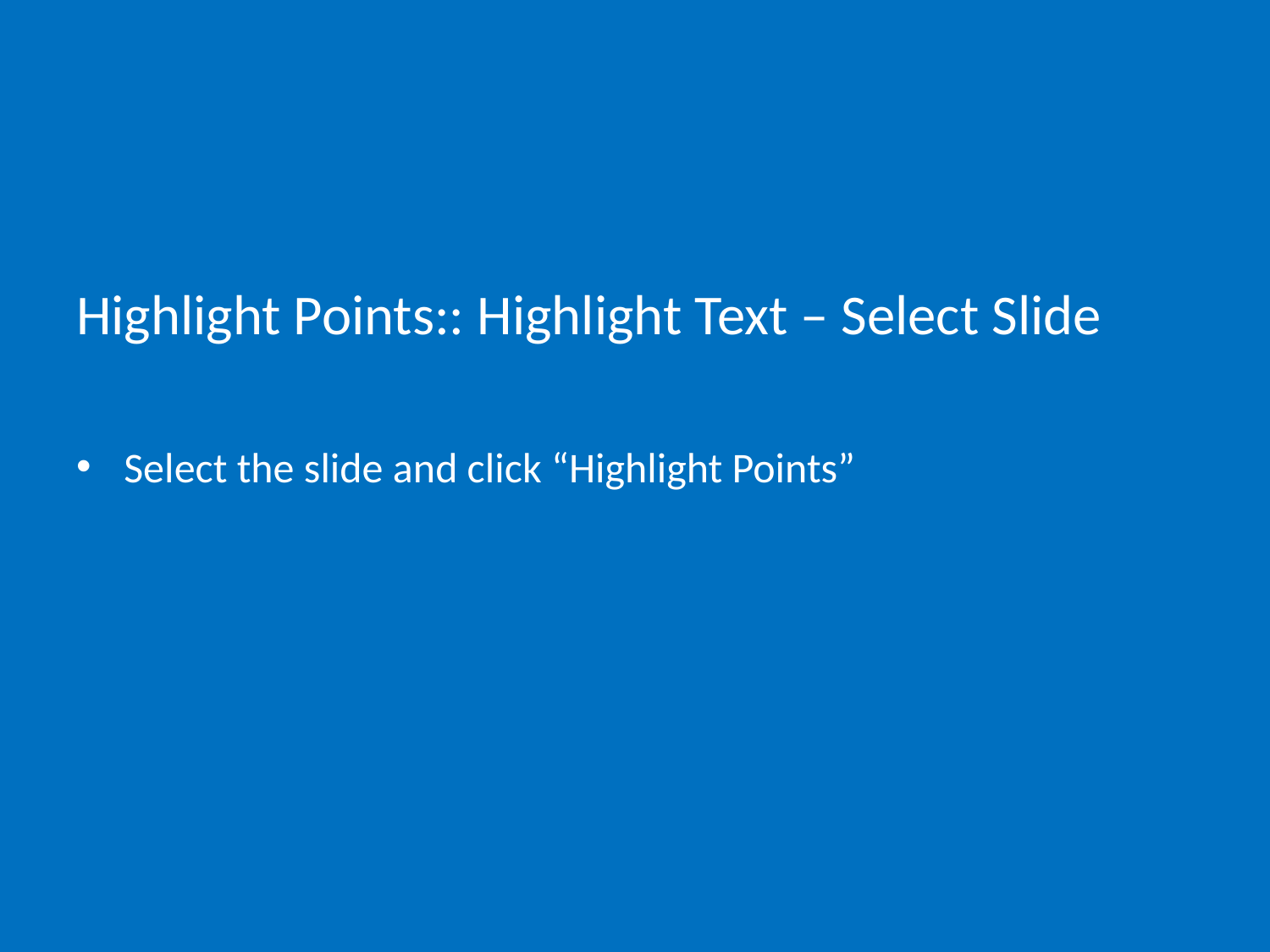

# Highlight Points:: Highlight Text – Select Slide
Select the slide and click “Highlight Points”